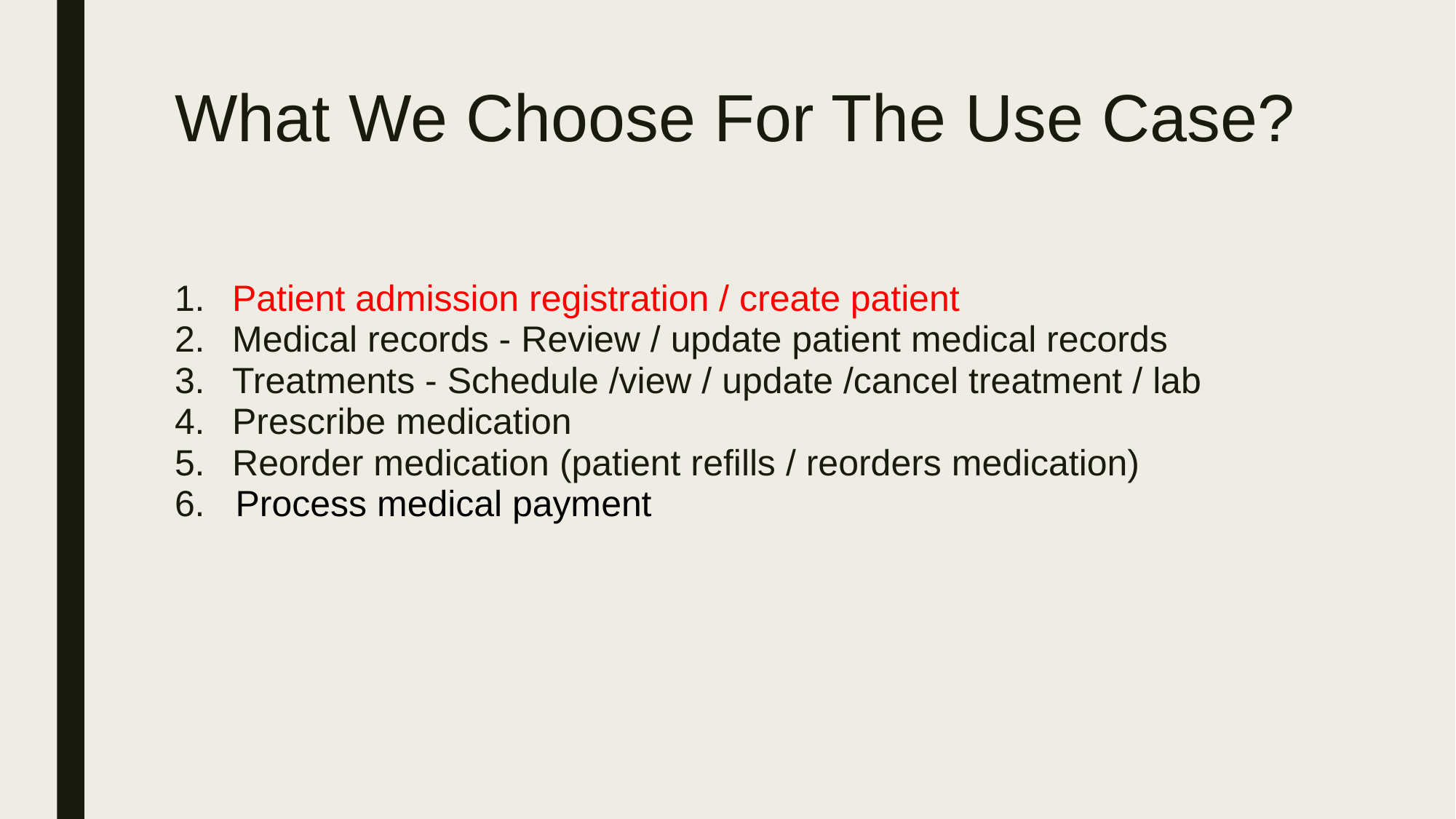

# What We Choose For The Use Case?
1.   Patient admission registration / create patient
2.   Medical records - Review / update patient medical records
3.   Treatments - Schedule /view / update /cancel treatment / lab
4.   Prescribe medication
5.   Reorder medication (patient refills / reorders medication)
6.   Process medical payment